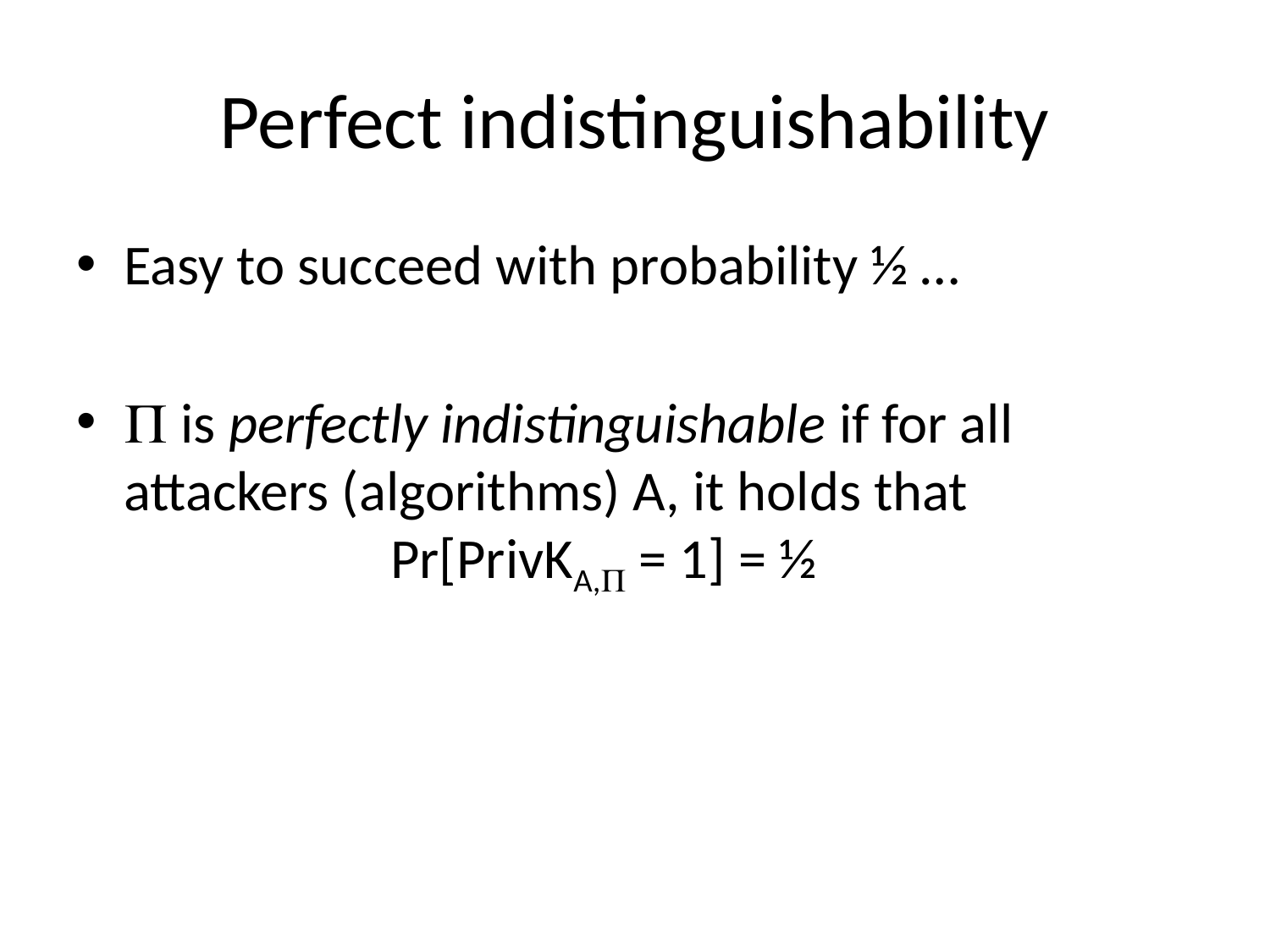

# Perfect indistinguishability
Easy to succeed with probability ½ …

Π is perfectly indistinguishable if for all attackers (algorithms) A, it holds that
                     Pr[PrivKA,Π = 1] = ½